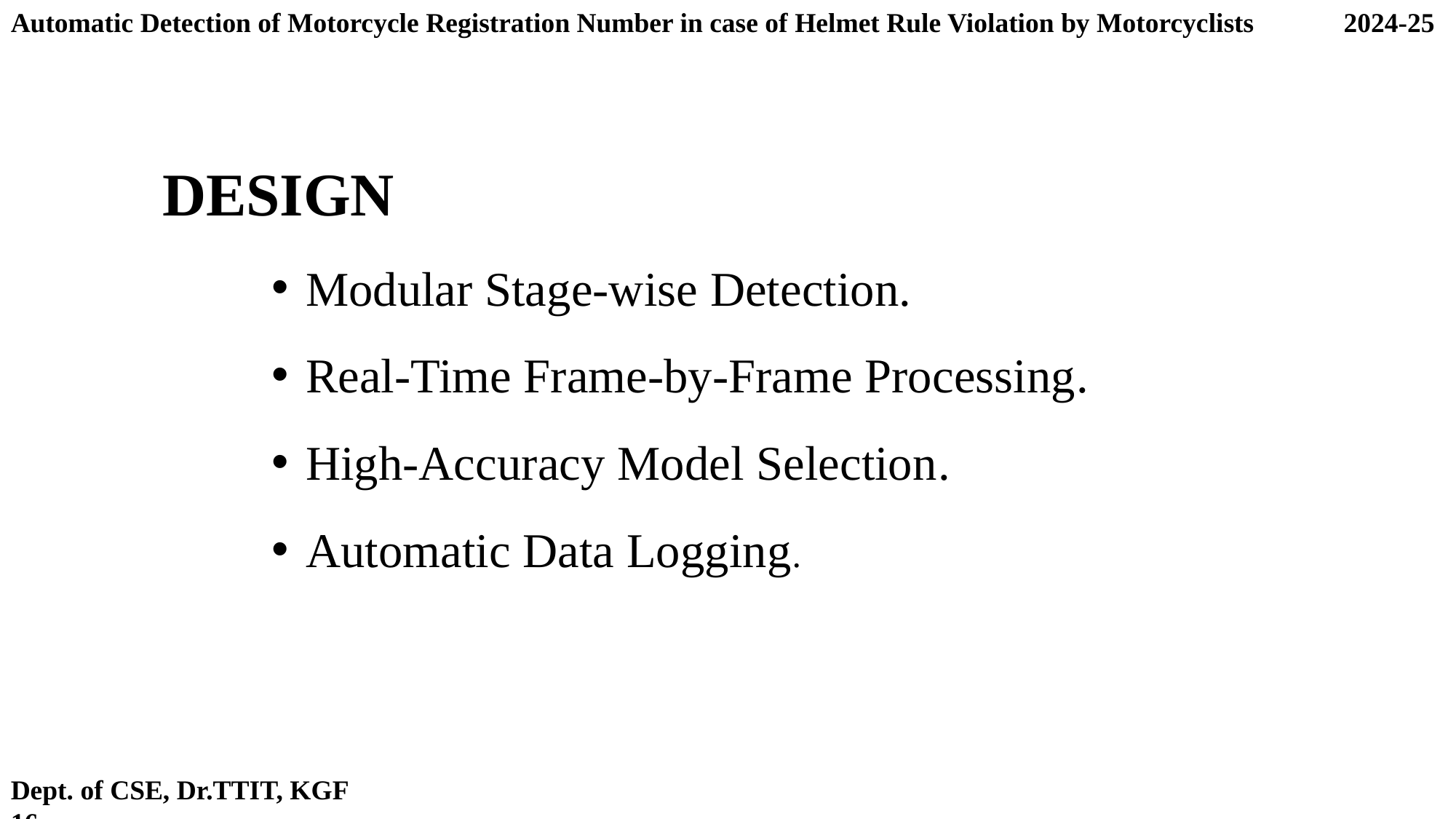

Automatic Detection of Motorcycle Registration Number in case of Helmet Rule Violation by Motorcyclists             2024-25

	DESIGN
Modular Stage-wise Detection.
Real-Time Frame-by-Frame Processing.
High-Accuracy Model Selection.
Automatic Data Logging.

Dept. of CSE, Dr.TTIT, KGF                                                                                                                                                            16